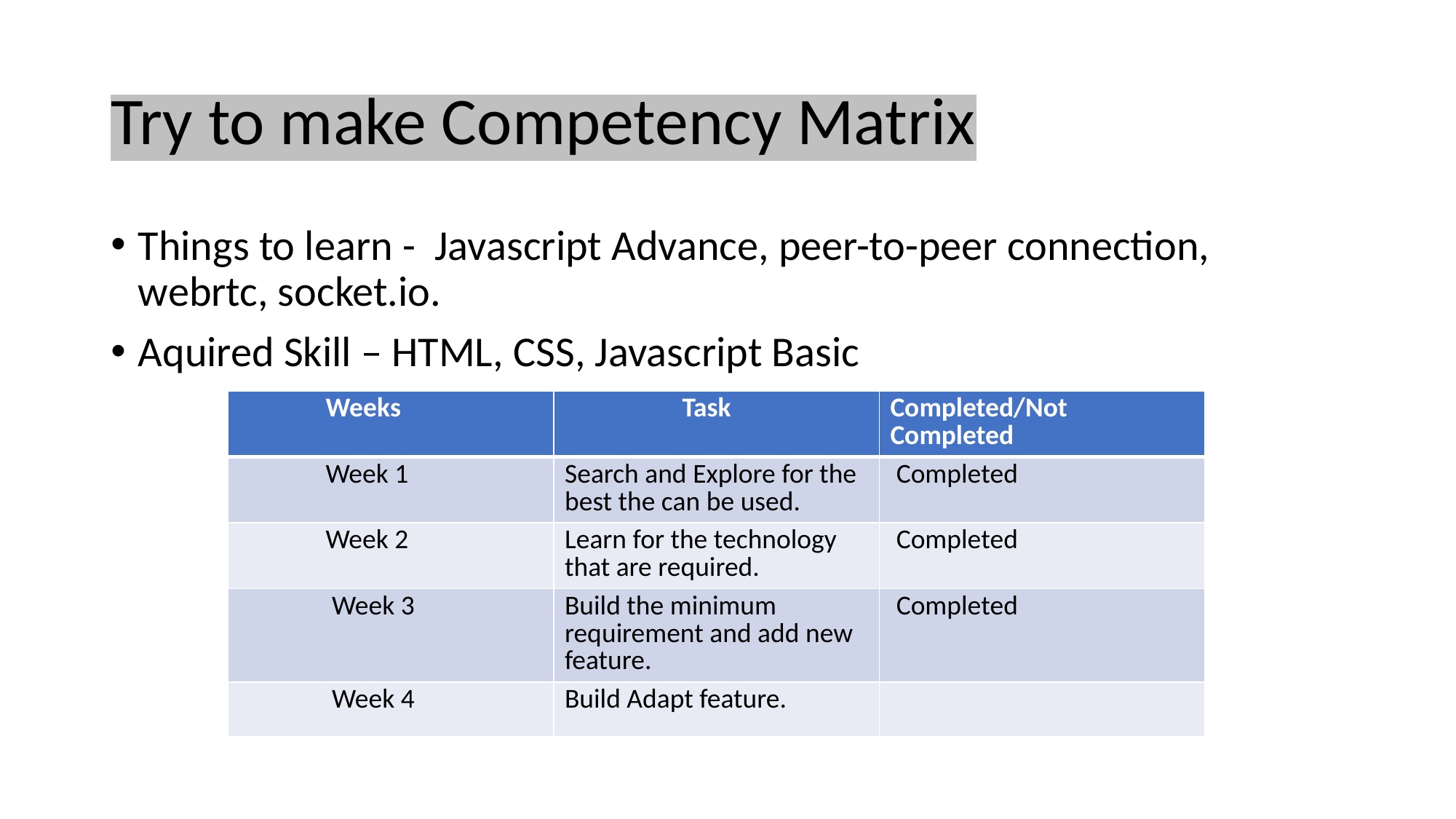

# Try to make Competency Matrix
Things to learn -  Javascript Advance, peer-to-peer connection, webrtc, socket.io.
Aquired Skill – HTML, CSS, Javascript Basic

| Weeks | Task | Completed/Not Completed |
| --- | --- | --- |
| Week 1 | Search and Explore for the best the can be used. | Completed |
| Week 2 | Learn for the technology that are required. | Completed |
| Week 3 | Build the minimum requirement and add new feature. | Completed |
| Week 4 | Build Adapt feature. |  |